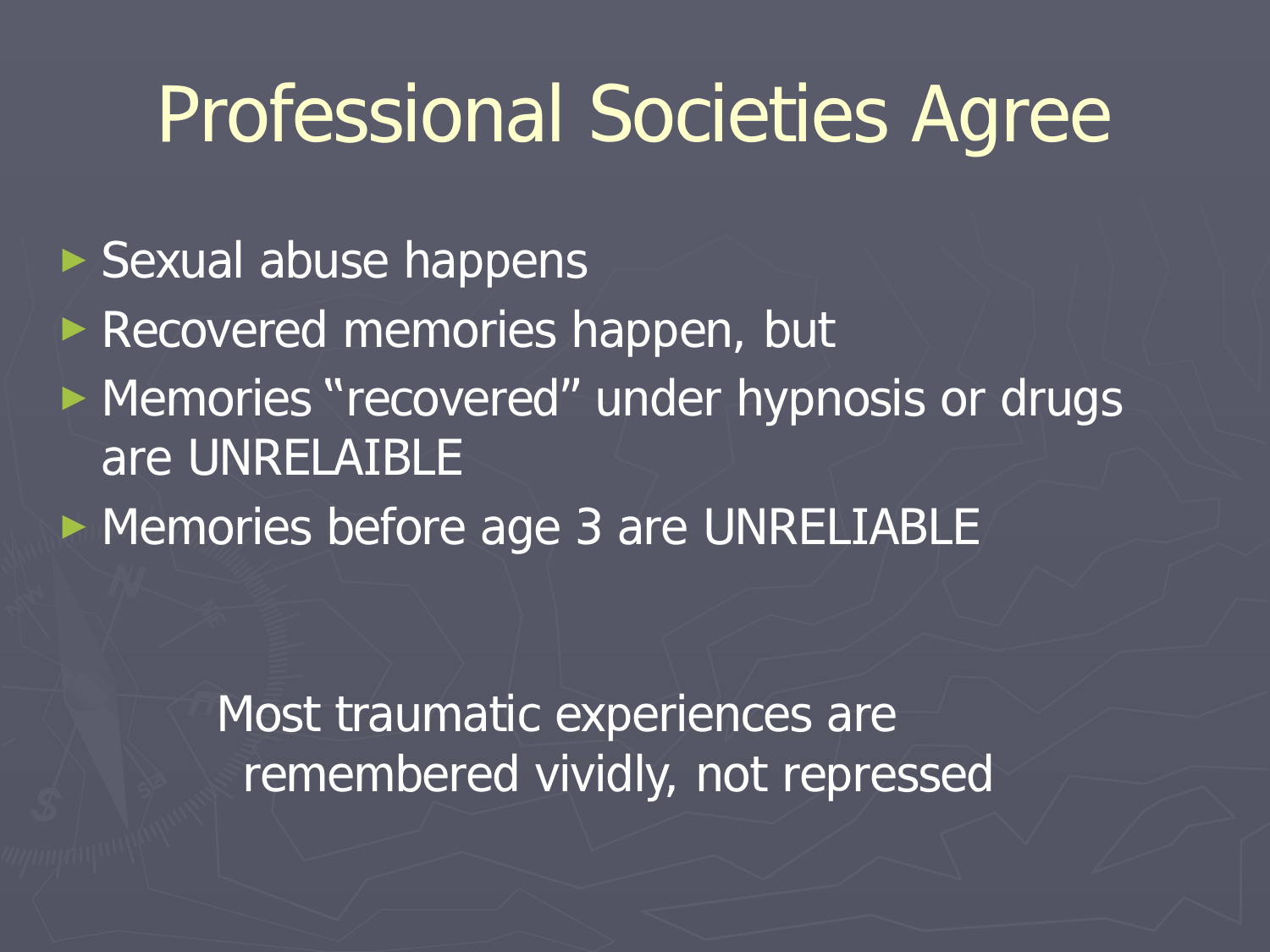

# Professional Societies Agree
Sexual abuse happens
Recovered memories happen, but
Memories “recovered” under hypnosis or drugs are UNRELAIBLE
Memories before age 3 are UNRELIABLE

	Most traumatic experiences are          remembered vividly, not repressed